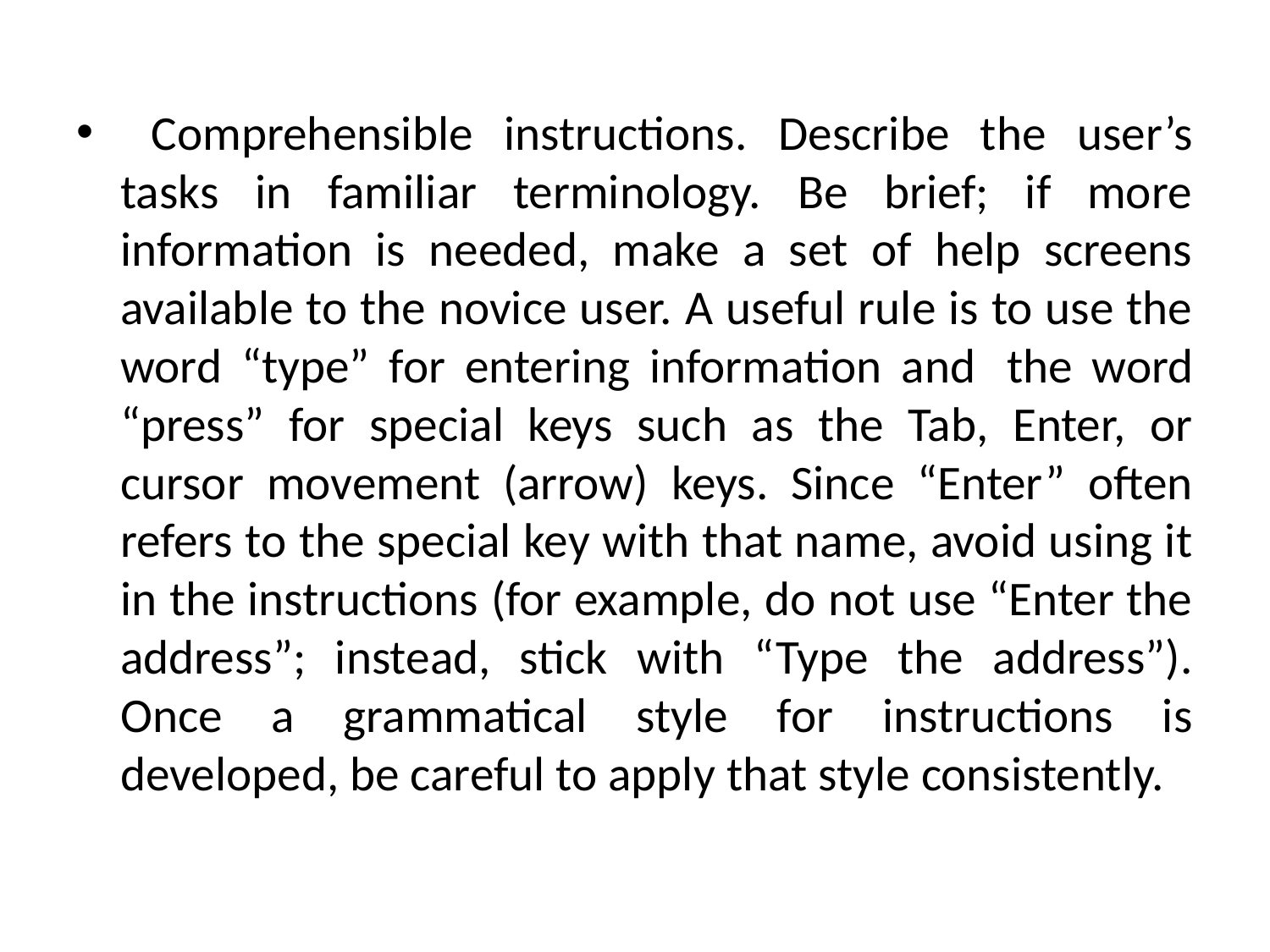

Comprehensible instructions. Describe the user’s tasks in familiar terminology. Be brief; if more information is needed, make a set of help screens available to the novice user. A useful rule is to use the word “type” for entering information and  the word “press” for special keys such as the Tab, Enter, or cursor movement (arrow) keys. Since “Enter” often refers to the special key with that name, avoid using it in the instructions (for example, do not use “Enter the address”; instead, stick with “Type the address”). Once a grammatical style for instructions is developed, be careful to apply that style consistently.